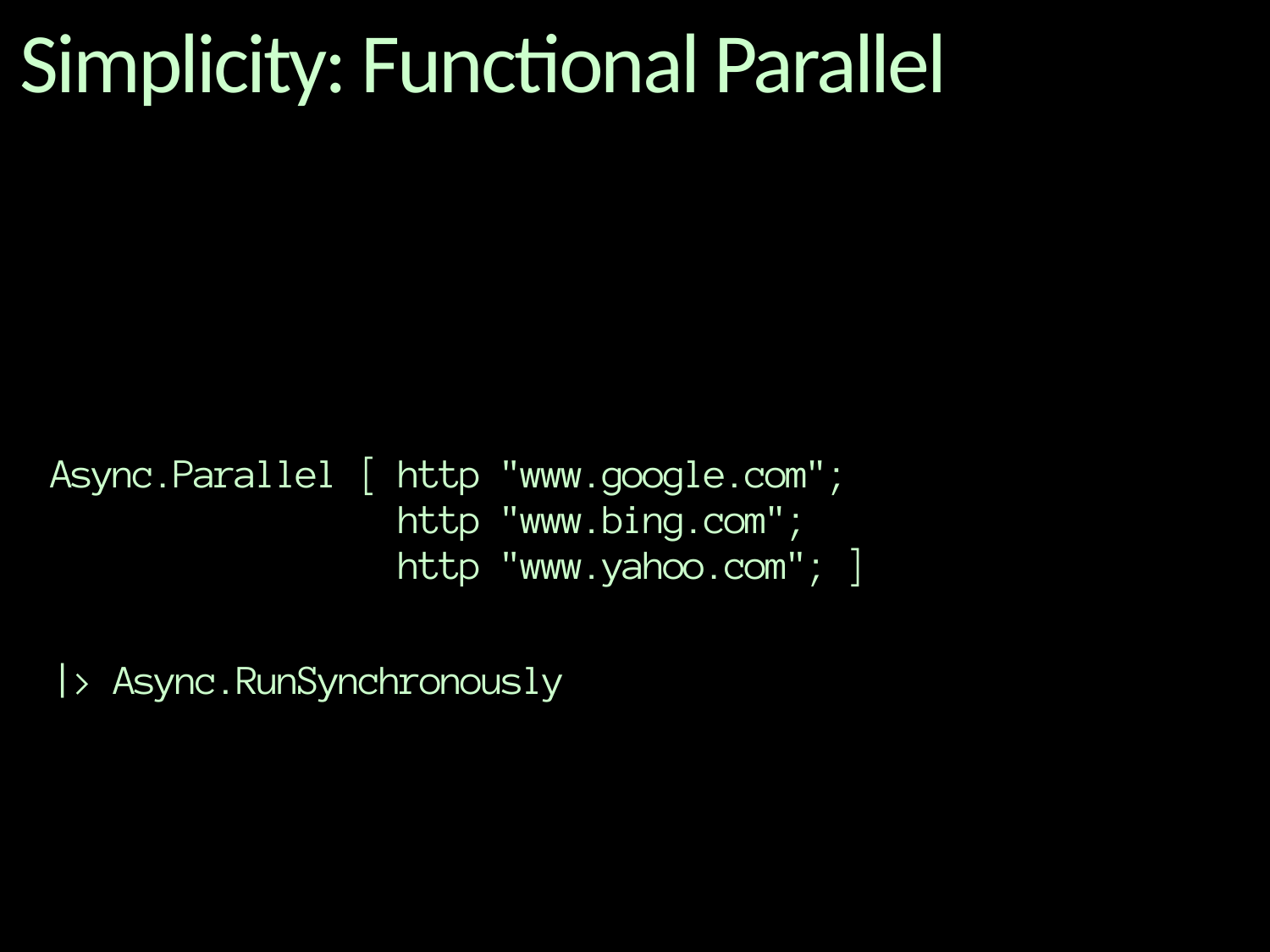

Simplicity: Functional Parallel

# Async.Parallel [ http "www.google.com"; http "www.bing.com"; http "www.yahoo.com"; ]
|> Async.RunSynchronously